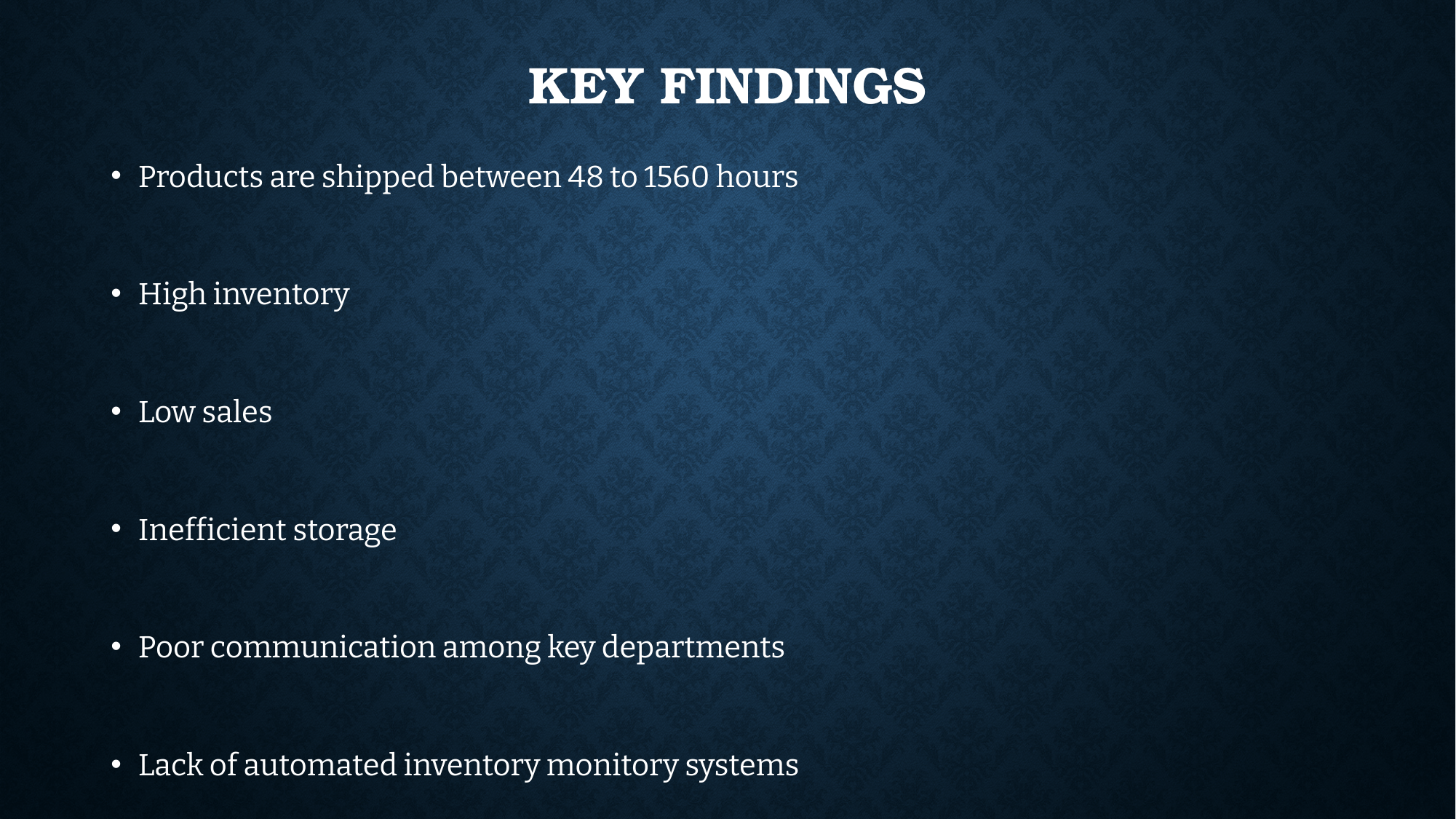

# KEY FINDINGS
Products are shipped between 48 to 1560 hours

High inventory

Low sales

Inefficient storage

Poor communication among key departments

Lack of automated inventory monitory systems